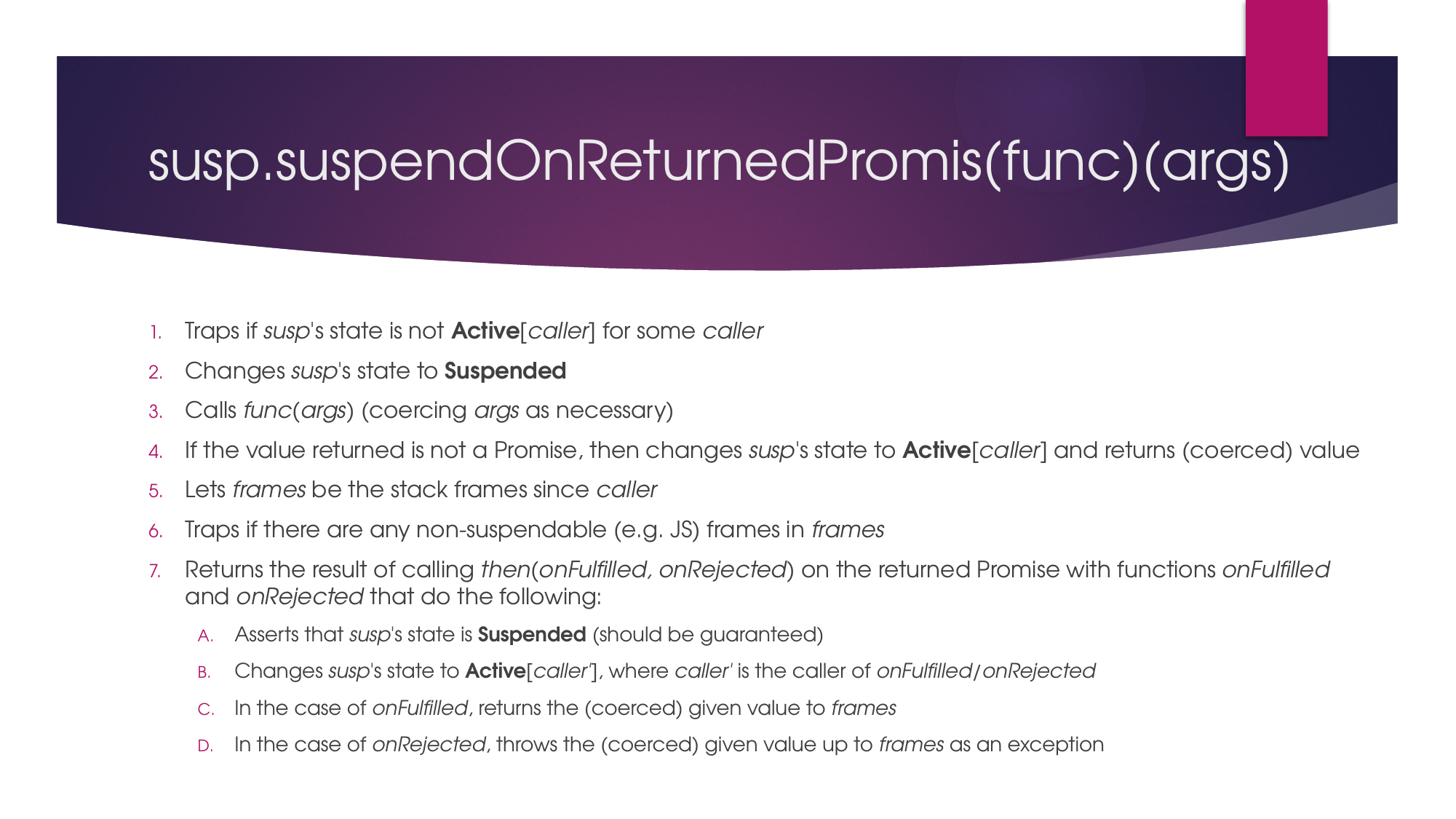

# susp.suspendOnReturnedPromis(func)(args)
Traps if susp's state is not Active[caller] for some caller
Changes susp's state to Suspended
Calls func(args) (coercing args as necessary)
If the value returned is not a Promise, then changes susp's state to Active[caller] and returns (coerced) value
Lets frames be the stack frames since caller
Traps if there are any non-suspendable (e.g. JS) frames in frames
Returns the result of calling then(onFulfilled, onRejected) on the returned Promise with functions onFulfilled and onRejected that do the following:
Asserts that susp's state is Suspended (should be guaranteed)
Changes susp's state to Active[caller'], where caller' is the caller of onFulfilled/onRejected
In the case of onFulfilled, returns the (coerced) given value to frames
In the case of onRejected, throws the (coerced) given value up to frames as an exception